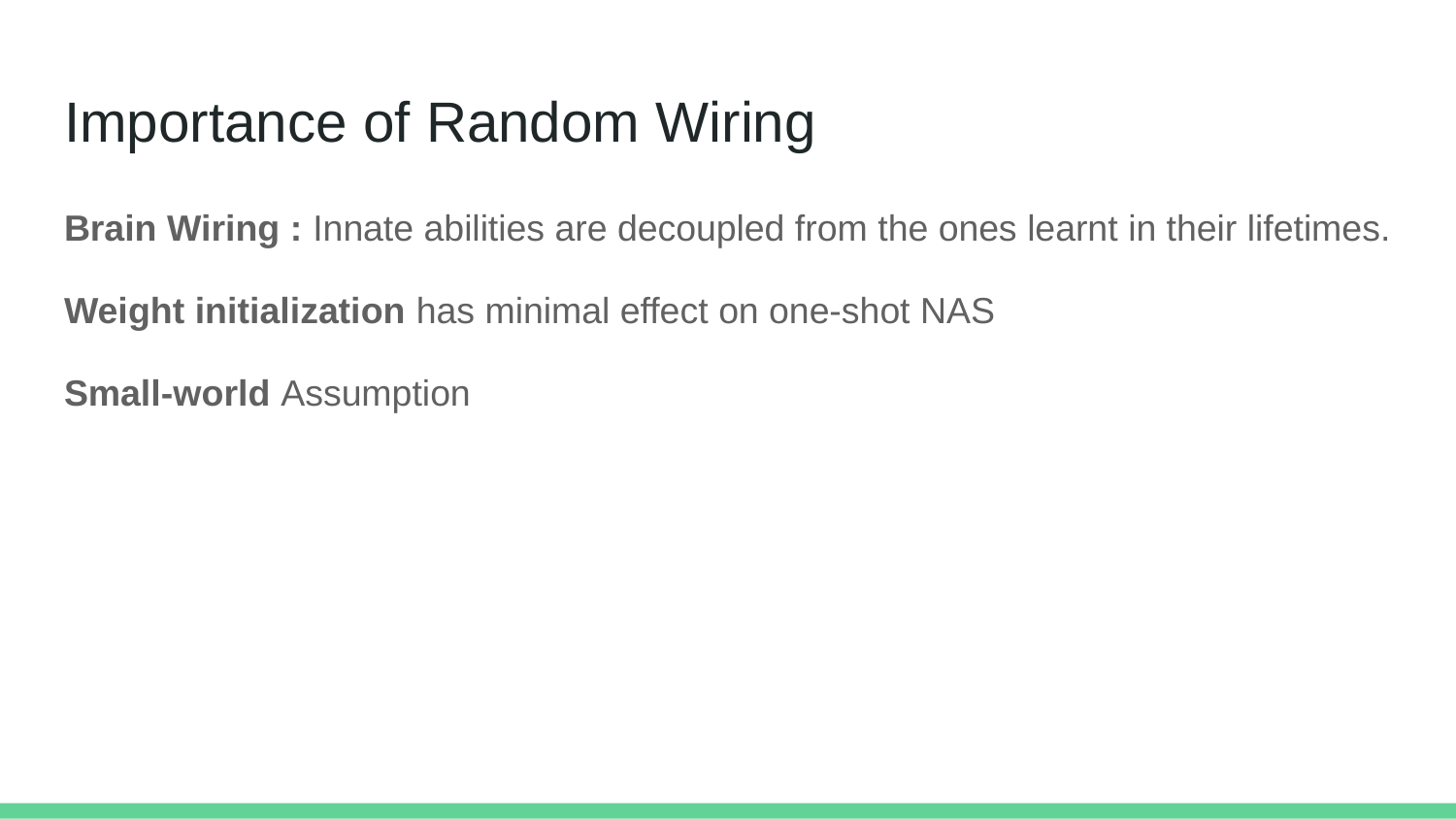

# Importance of Random Wiring
Brain Wiring : Innate abilities are decoupled from the ones learnt in their lifetimes.
Weight initialization has minimal effect on one-shot NAS
Small-world Assumption